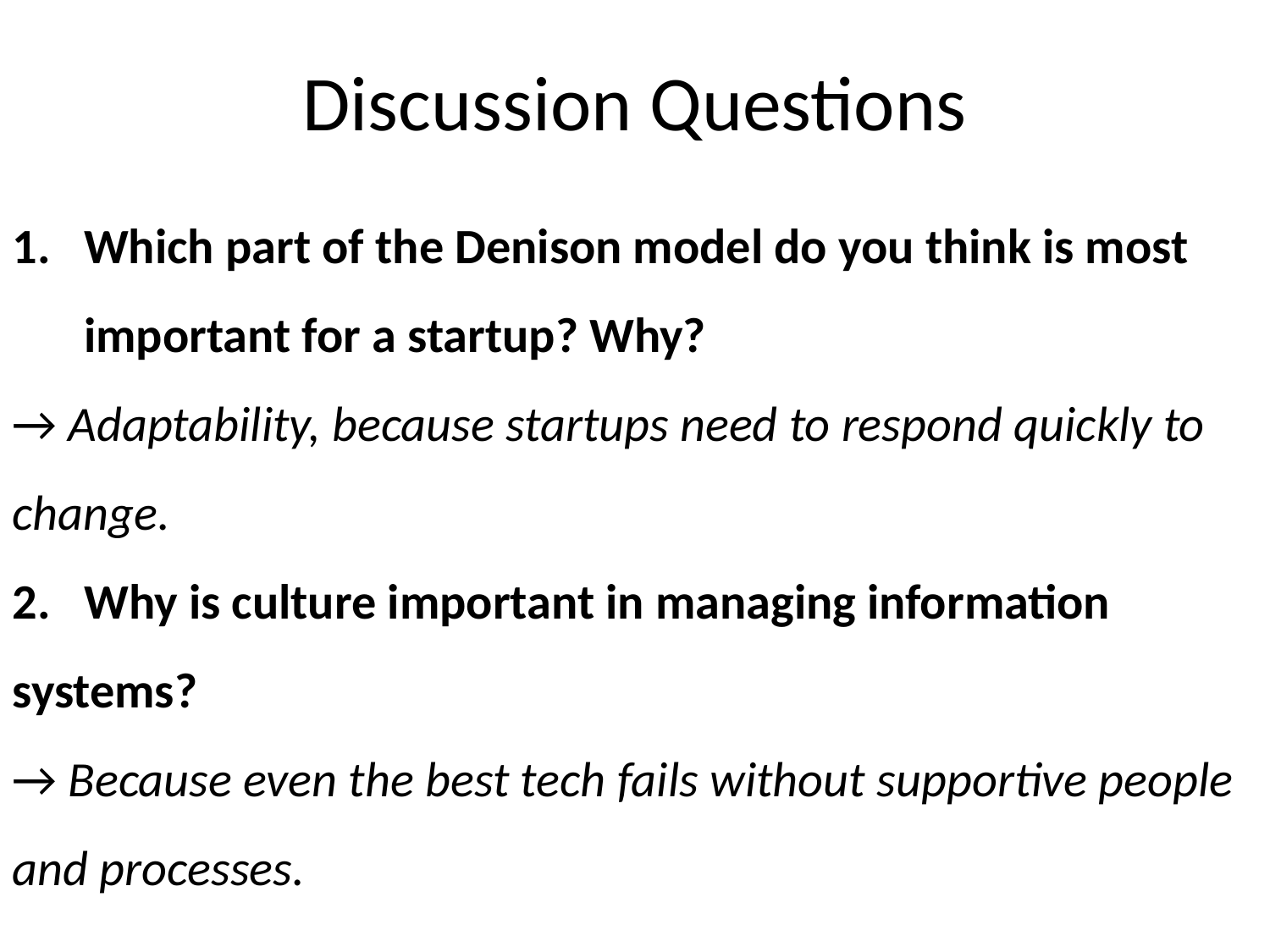

Discussion Questions
Which part of the Denison model do you think is most important for a startup? Why?
→ Adaptability, because startups need to respond quickly to change.
2.   Why is culture important in managing information systems?
→ Because even the best tech fails without supportive people and processes.